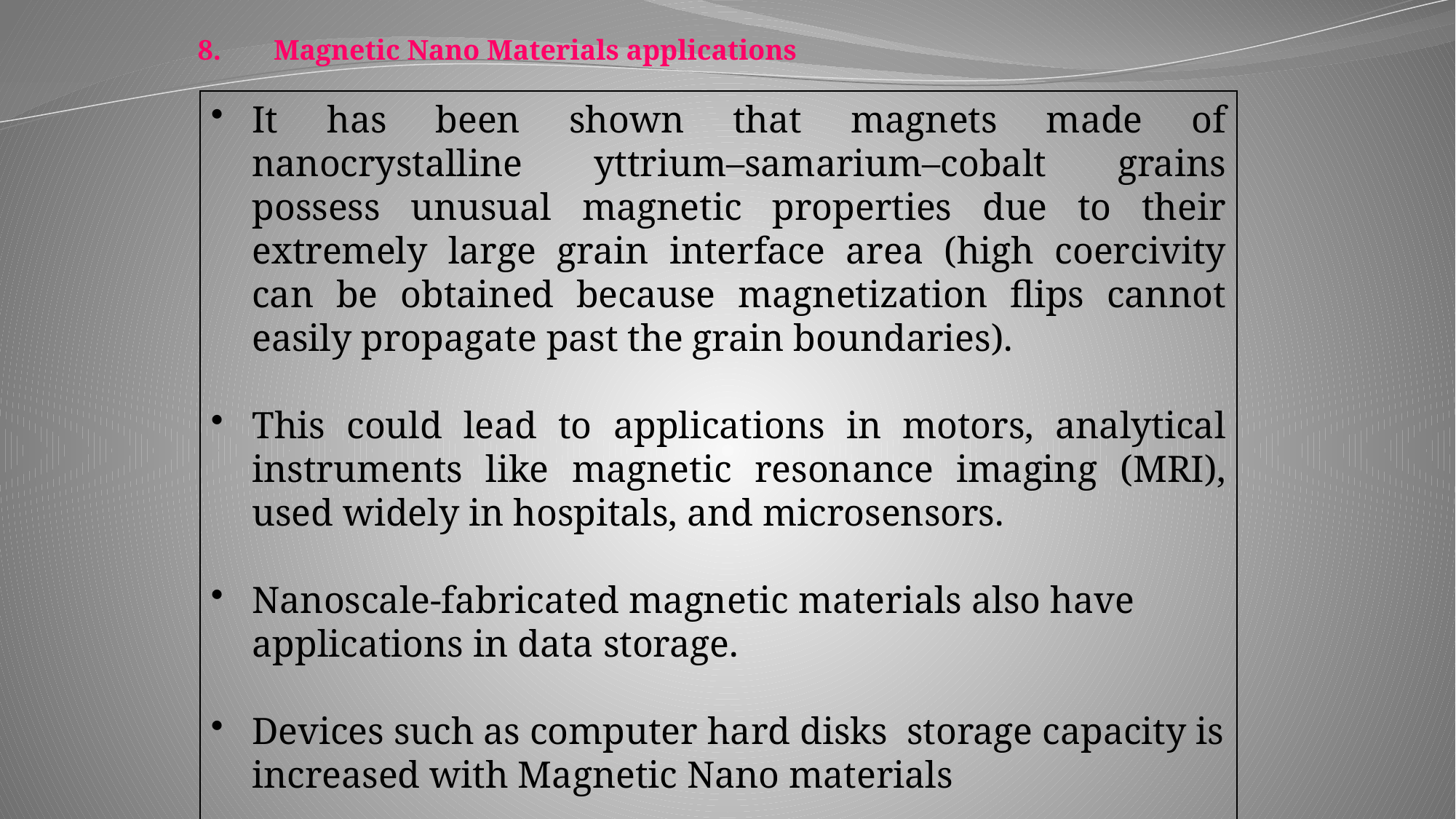

8.	Magnetic Nano Materials applications
It has been shown that magnets made of nanocrystalline yttrium–samarium–cobalt grains possess unusual magnetic properties due to their extremely large grain interface area (high coercivity can be obtained because magnetization flips cannot easily propagate past the grain boundaries).

This could lead to applications in motors, analytical instruments like magnetic resonance imaging (MRI), used widely in hospitals, and microsensors.

Nanoscale-fabricated magnetic materials also have applications in data storage.

Devices such as computer hard disks  storage capacity is increased with Magnetic Nano materials